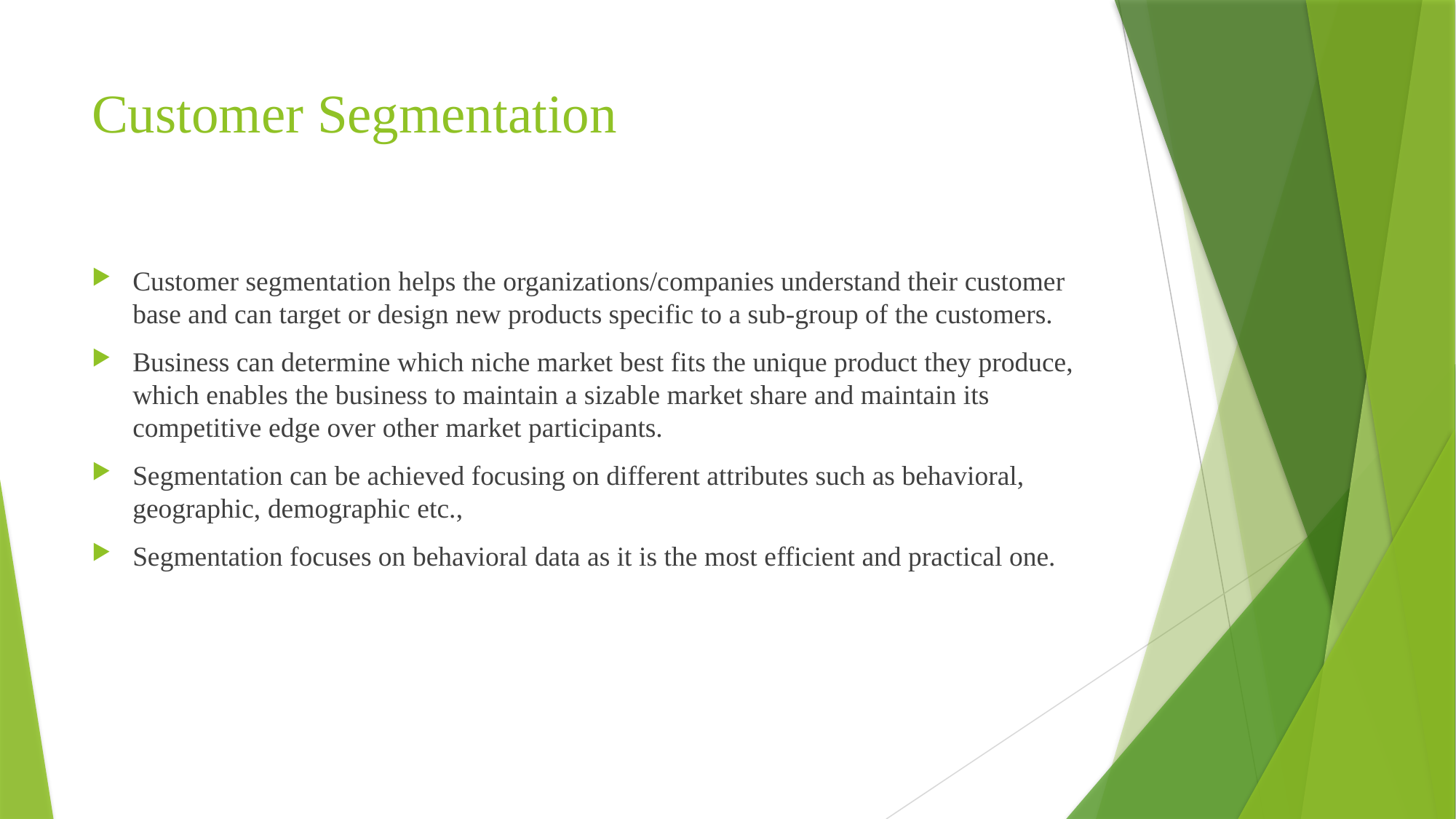

# Customer Segmentation
Customer segmentation helps the organizations/companies understand their customer base and can target or design new products specific to a sub-group of the customers.
Business can determine which niche market best fits the unique product they produce, which enables the business to maintain a sizable market share and maintain its competitive edge over other market participants.
Segmentation can be achieved focusing on different attributes such as behavioral, geographic, demographic etc.,
Segmentation focuses on behavioral data as it is the most efficient and practical one.